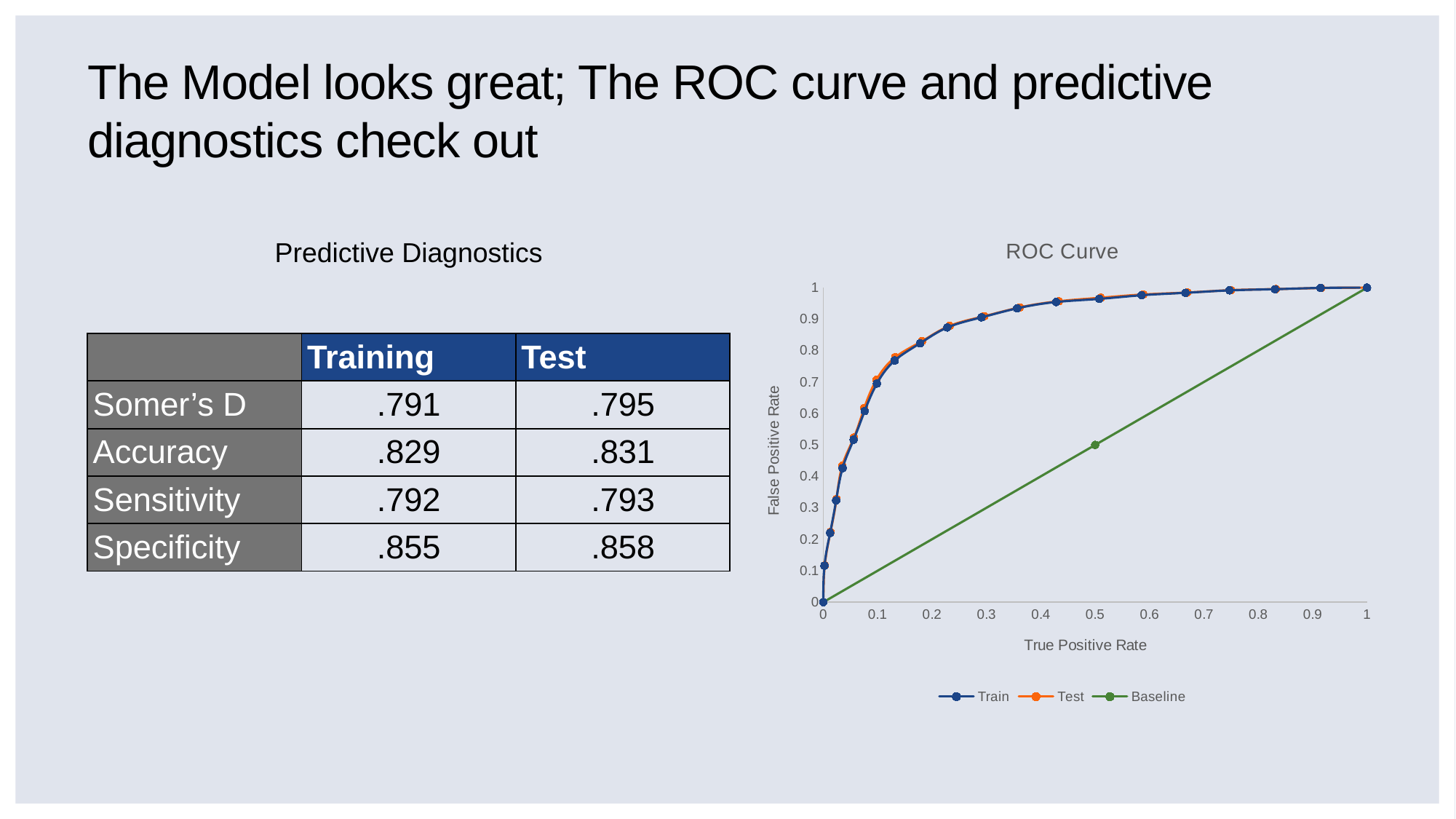

# The Model looks great; The ROC curve and predictive diagnostics check out

### Chart: ROC Curve

| Category |  |  |  |
|---|---|---|---|
Predictive Diagnostics
|  | Training | Test |
| --- | --- | --- |
| Somer’s D | .791 | .795 |
| Accuracy | .829 | .831 |
| Sensitivity | .792 | .793 |
| Specificity | .855 | .858 |